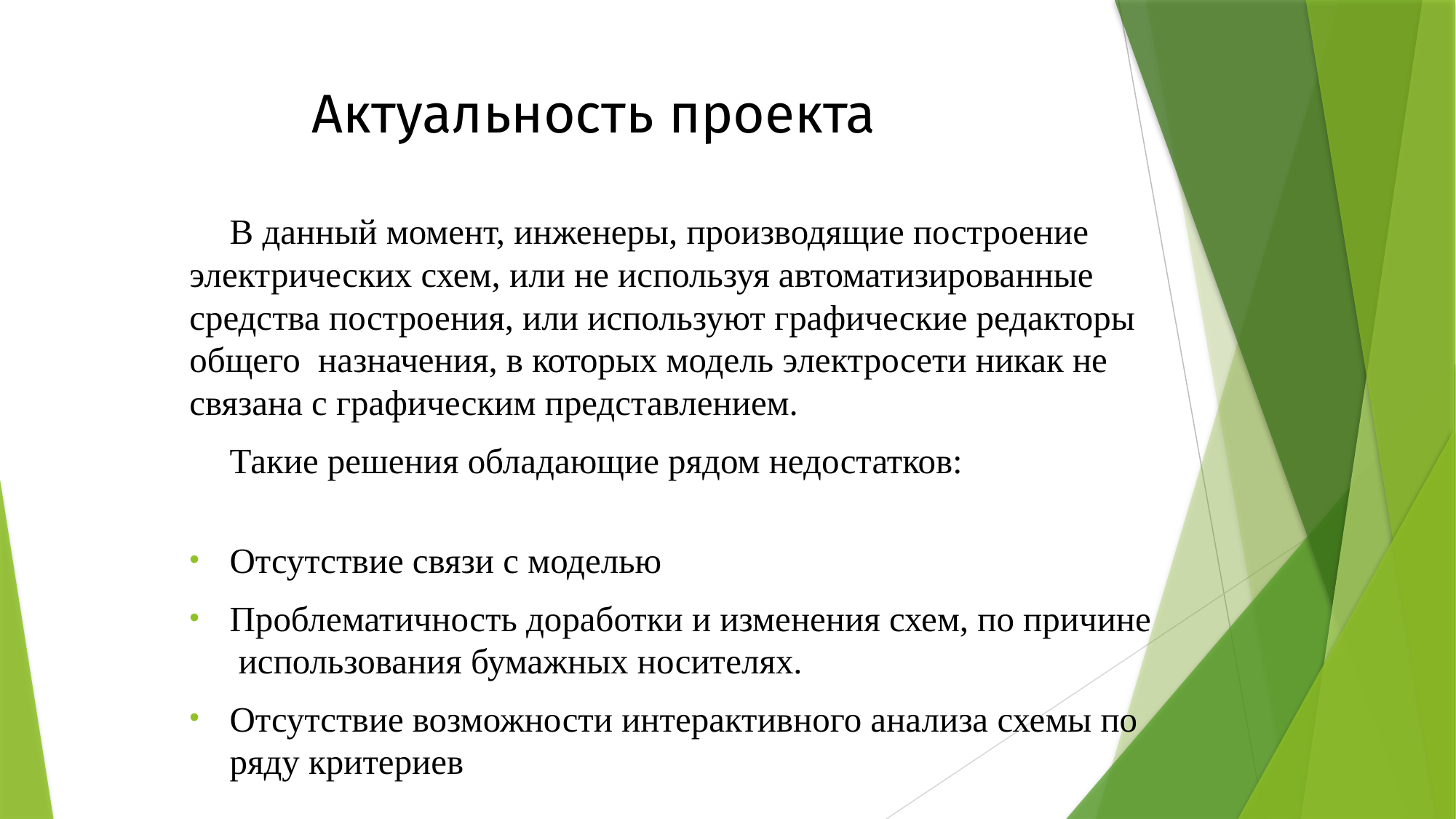

Актуальность проекта
В данный момент, инженеры, производящие построение электрических схем, или не используя автоматизированные средства построения, или используют графические редакторы общего  назначения, в которых модель электросети никак не связана с графическим представлением.
Такие решения обладающие рядом недостатков:
Отсутствие связи с моделью
Проблематичность доработки и изменения схем, по причине  использования бумажных носителях.
Отсутствие возможности интерактивного анализа схемы по ряду критериев